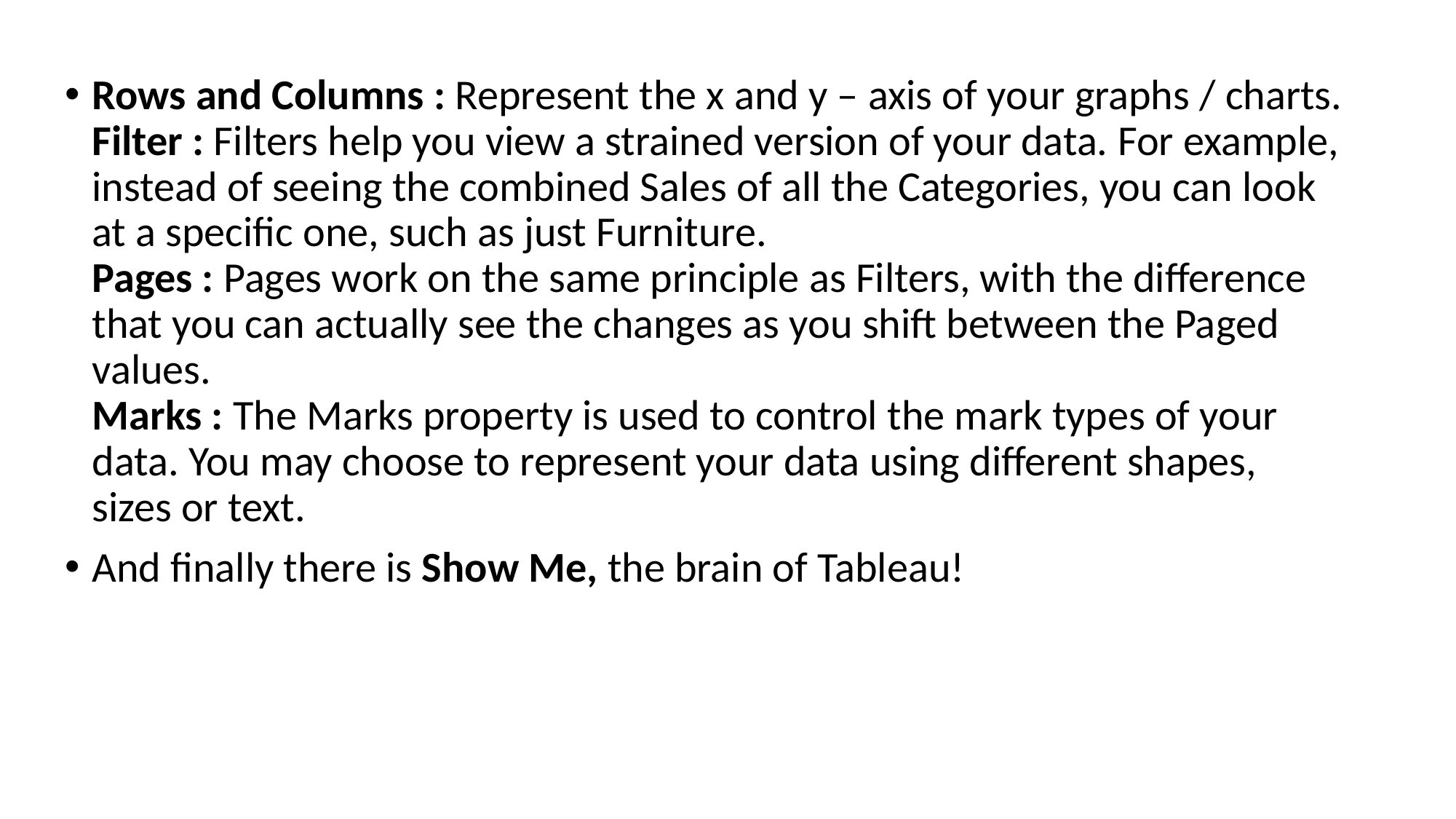

Rows and Columns : Represent the x and y – axis of your graphs / charts.
Filter : Filters help you view a strained version of your data. For example, instead of seeing the combined Sales of all the Categories, you can look at a specific one, such as just Furniture.
Pages : Pages work on the same principle as Filters, with the difference that you can actually see the changes as you shift between the Paged values. 
Marks : The Marks property is used to control the mark types of your data. You may choose to represent your data using different shapes, sizes or text.
And finally there is Show Me, the brain of Tableau!